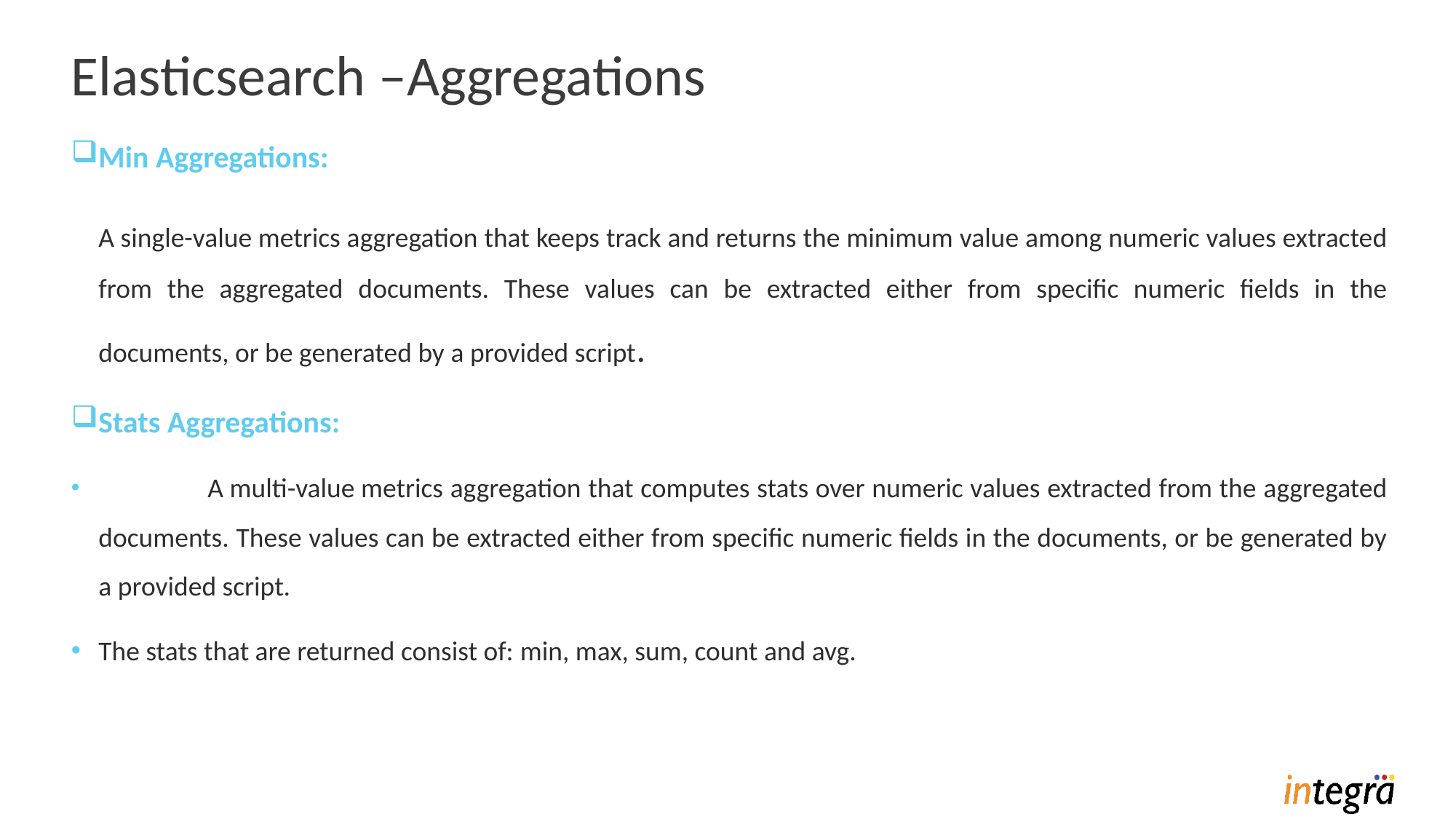

# Elasticsearch –Aggregations
Min Aggregations:
	A single-value metrics aggregation that keeps track and returns the minimum value among numeric values extracted from the aggregated documents. These values can be extracted either from specific numeric fields in the documents, or be generated by a provided script.
Stats Aggregations:
	A multi-value metrics aggregation that computes stats over numeric values extracted from the aggregated documents. These values can be extracted either from specific numeric fields in the documents, or be generated by a provided script.
The stats that are returned consist of: min, max, sum, count and avg.